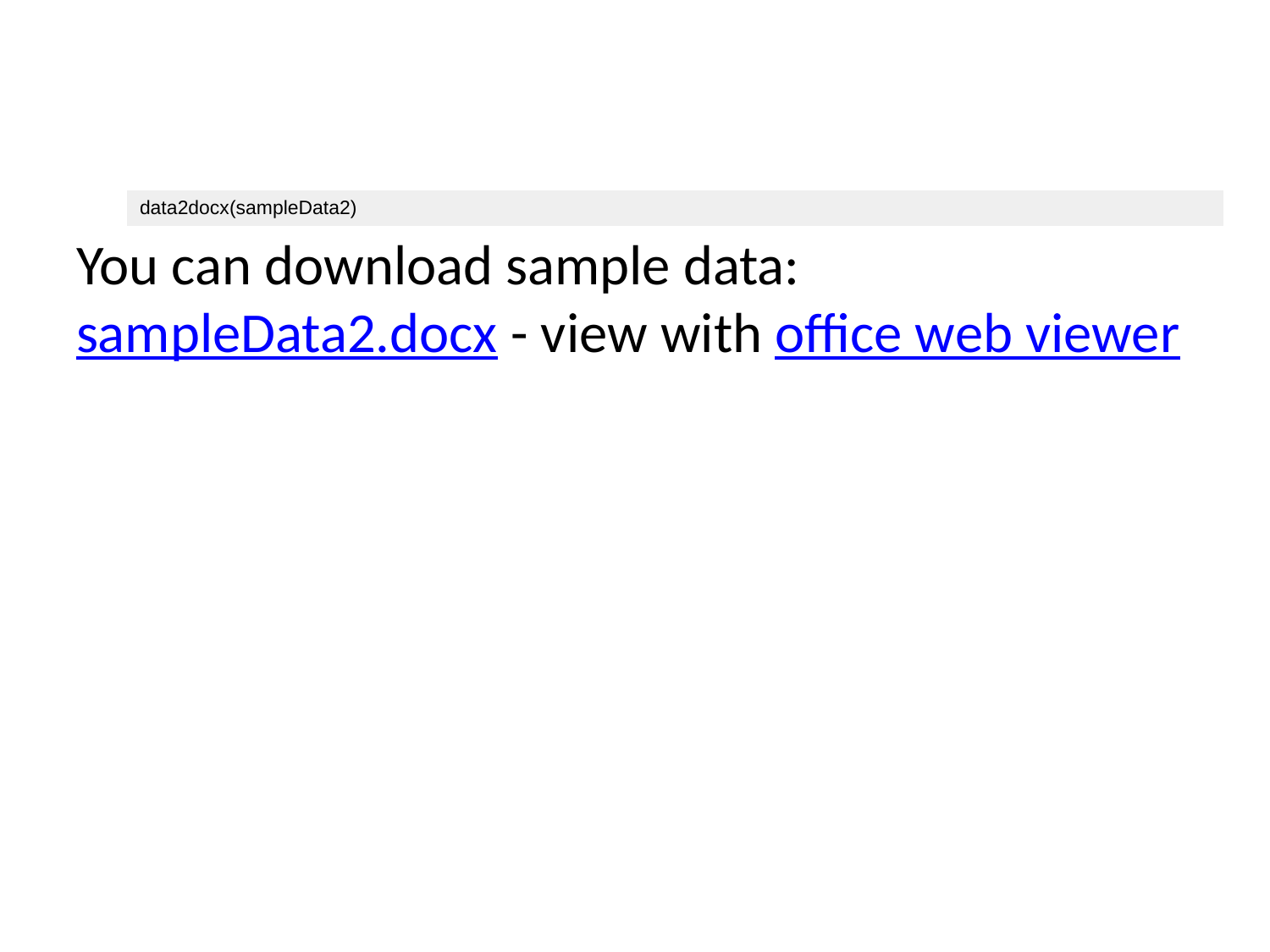

|  | data2docx(sampleData2) |
| --- | --- |
You can download sample data: sampleData2.docx - view with office web viewer